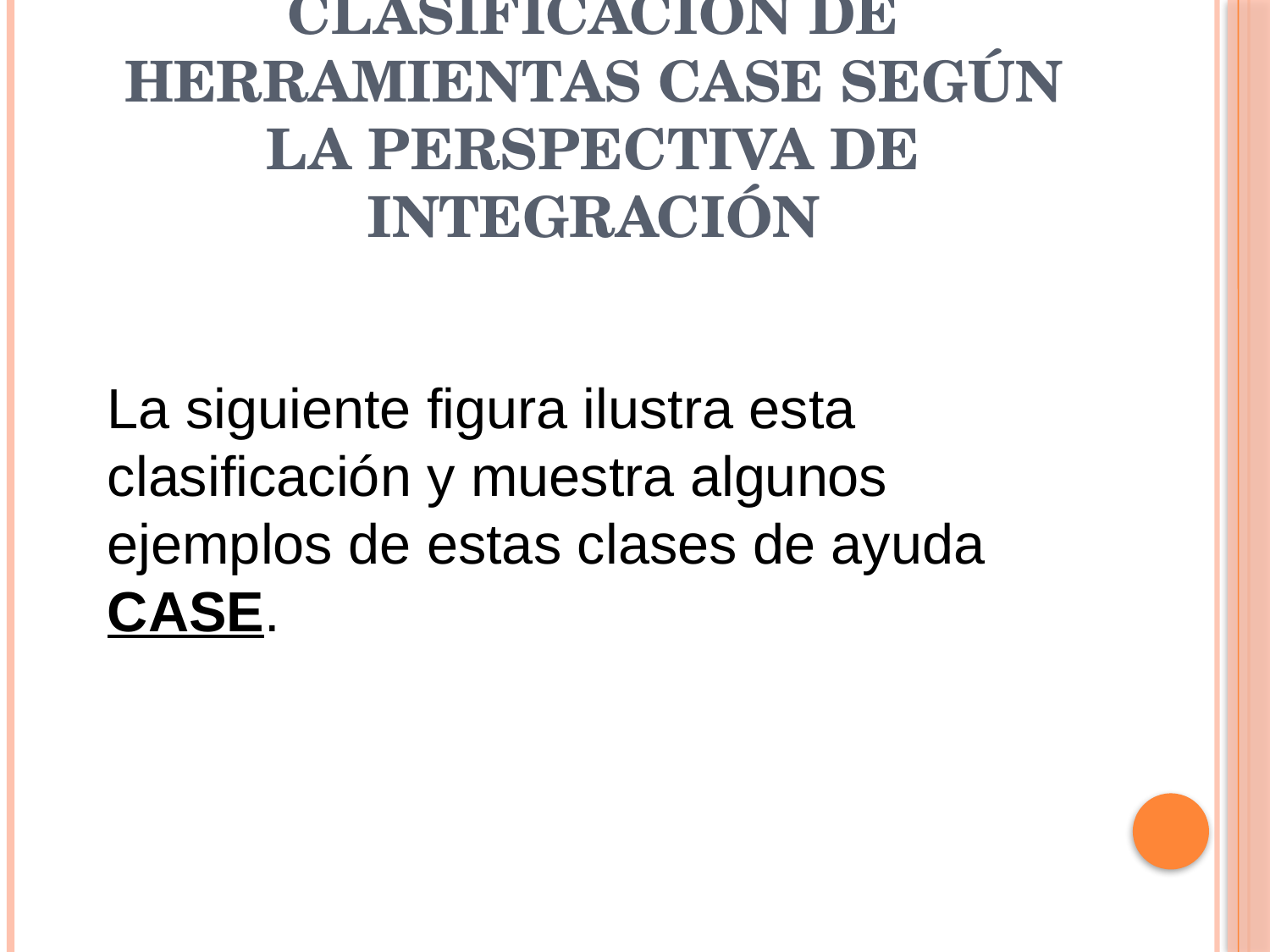

# Clasificación de herramientas CASE según la perspectiva de Integración
La siguiente figura ilustra esta clasificación y muestra algunos ejemplos de estas clases de ayuda CASE.